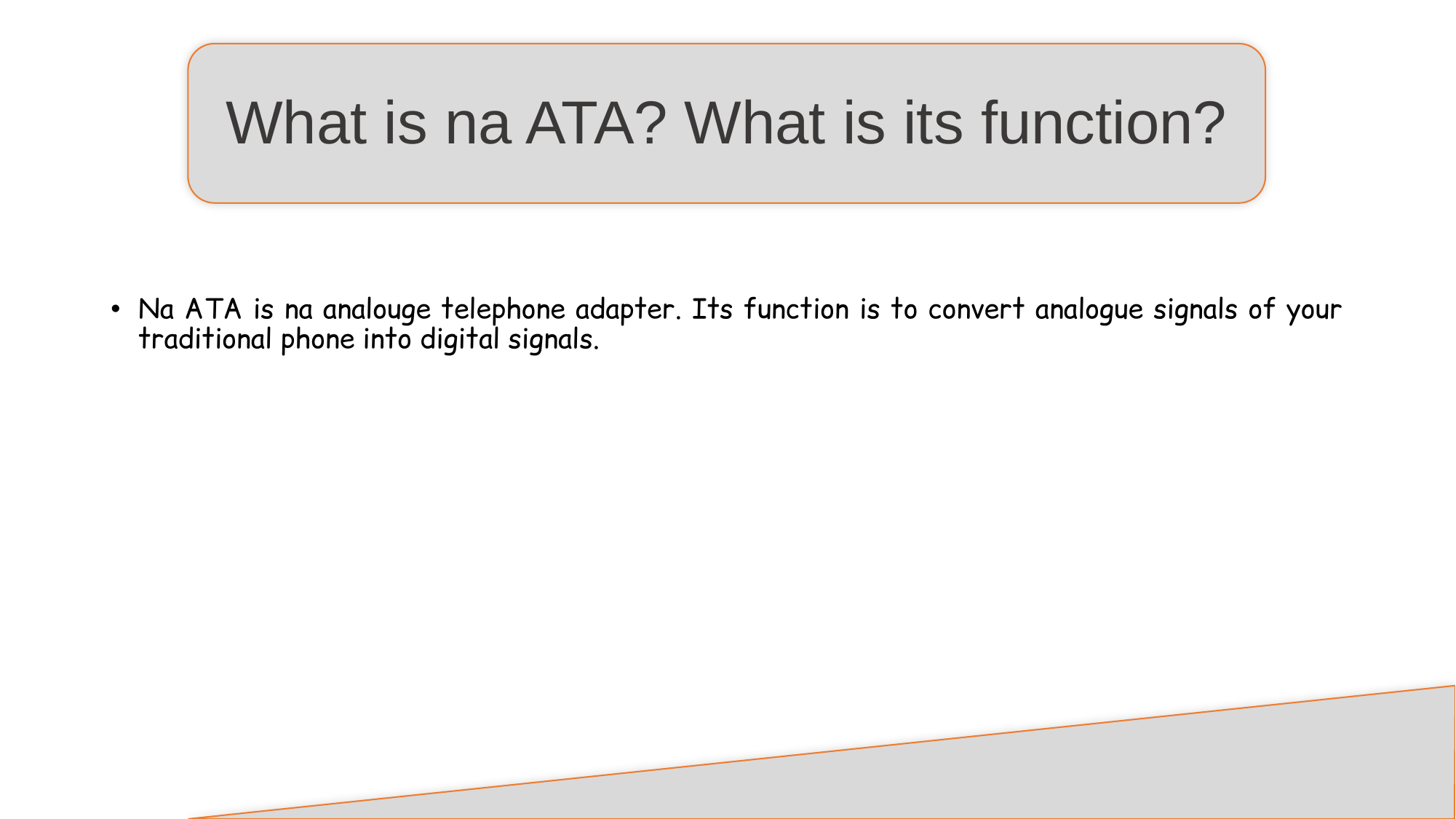

#

What is na ATA? What is its function?

Na ATA is na analouge telephone adapter. Its function is to convert analogue signals of your traditional phone into digital signals.